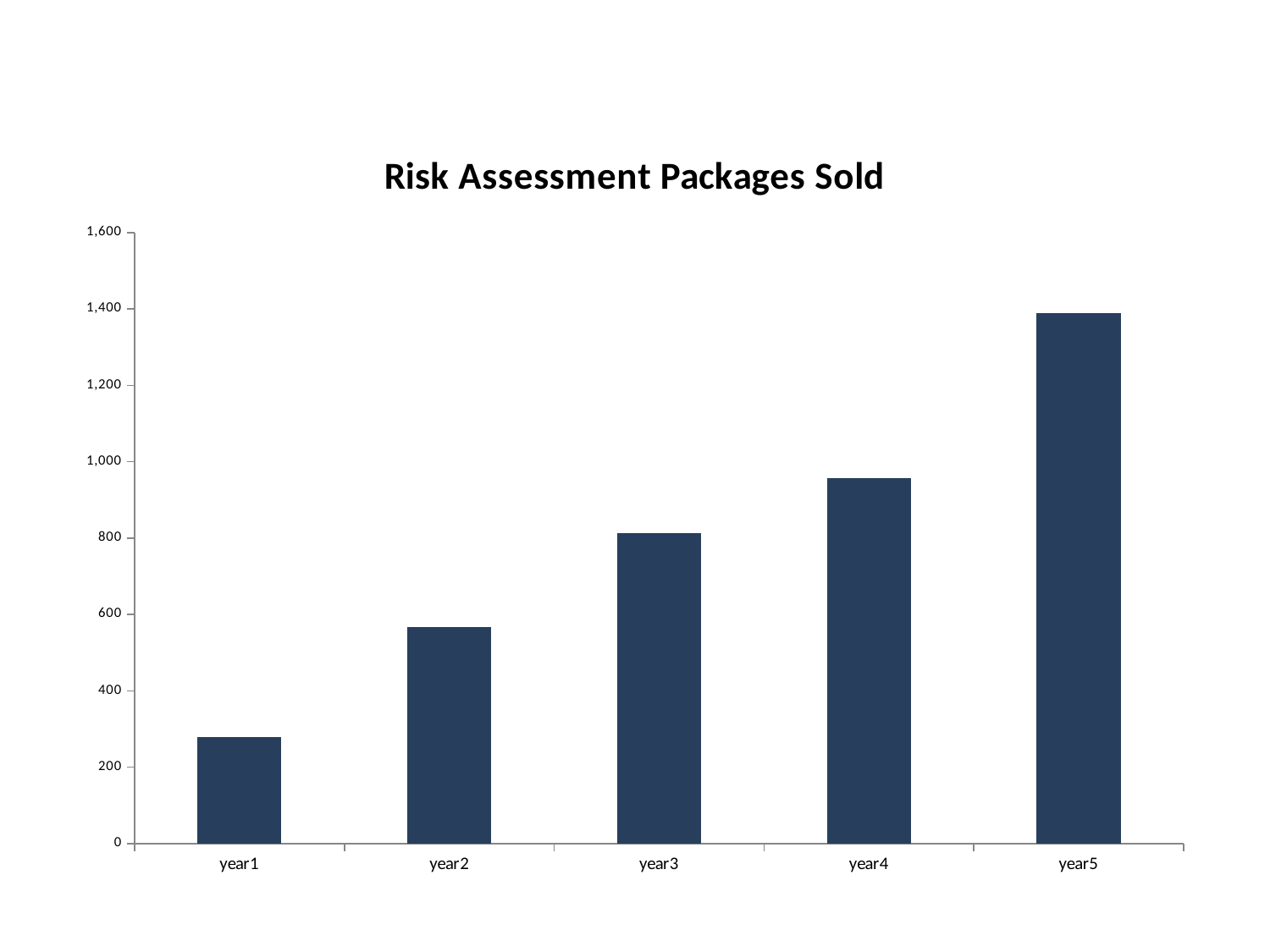

### Chart: Risk Assessment Packages Sold

| Category | Risk packages |
|---|---|
| year1 | 278.0 |
| year2 | 566.0 |
| year3 | 813.0 |
| year4 | 957.0 |
| year5 | 1389.0 |